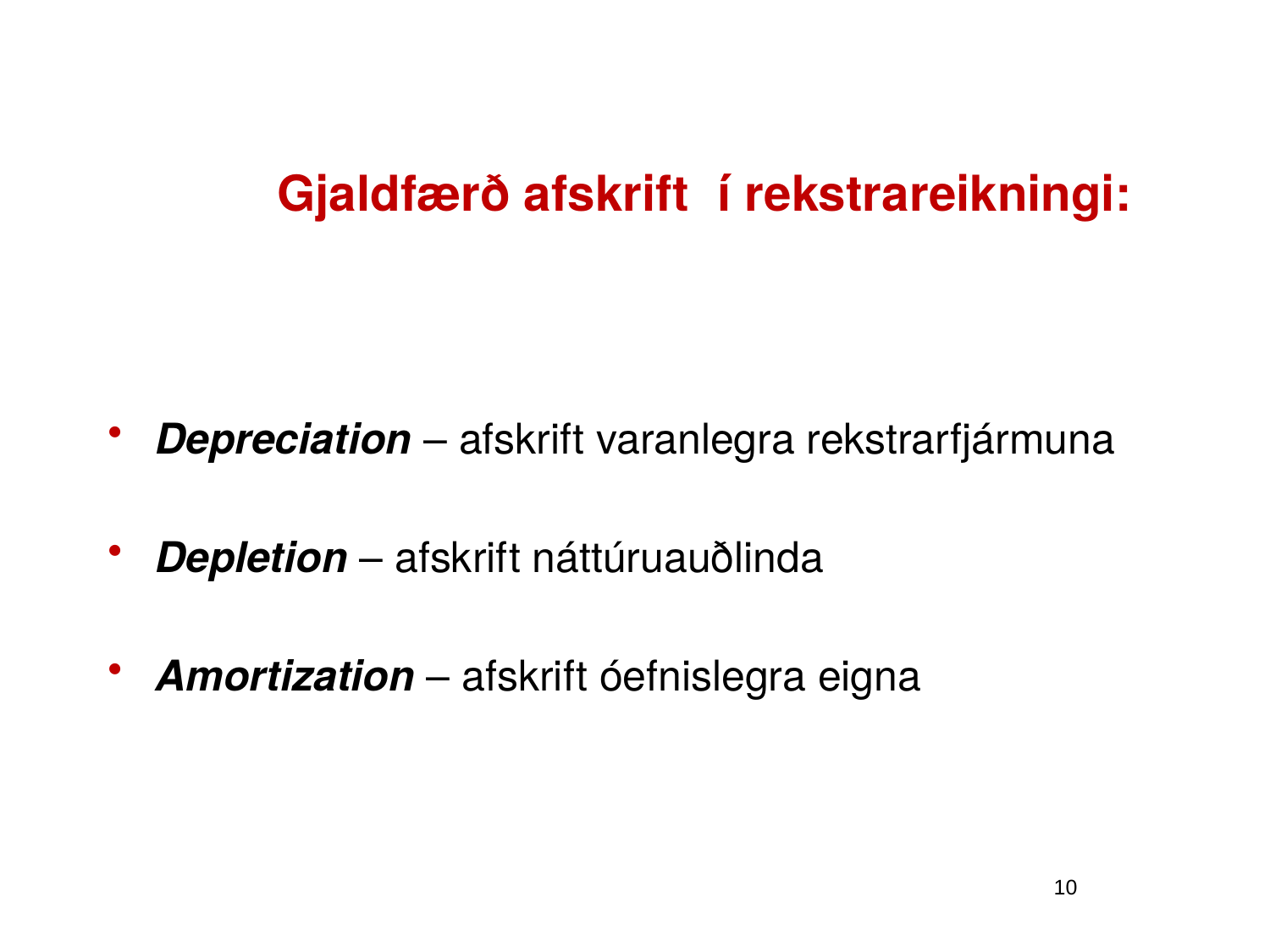

# Gjaldfærð afskrift  í rekstrareikningi:

Depreciation – afskrift varanlegra rekstrarfjármuna

Depletion – afskrift náttúruauðlinda

Amortization – afskrift óefnislegra eigna

10